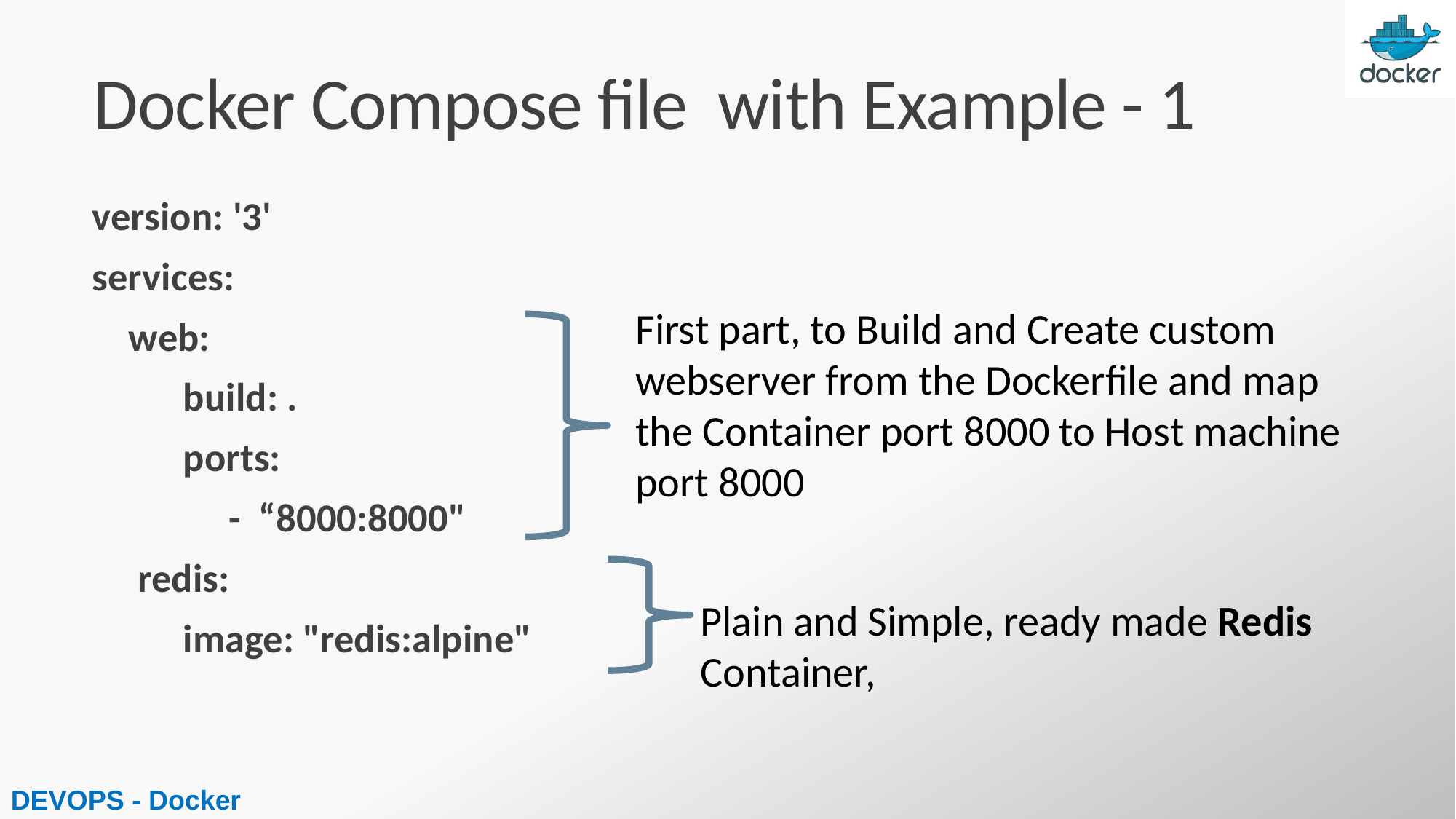

# Docker Compose file  with Example - 1
version: '3'
services:
    web:
          build: .
          ports:
               -  “8000:8000"
     redis:
          image: "redis:alpine"
First part, to Build and Create custom webserver from the Dockerfile and map the Container port 8000 to Host machine port 8000

Plain and Simple, ready made Redis Container,